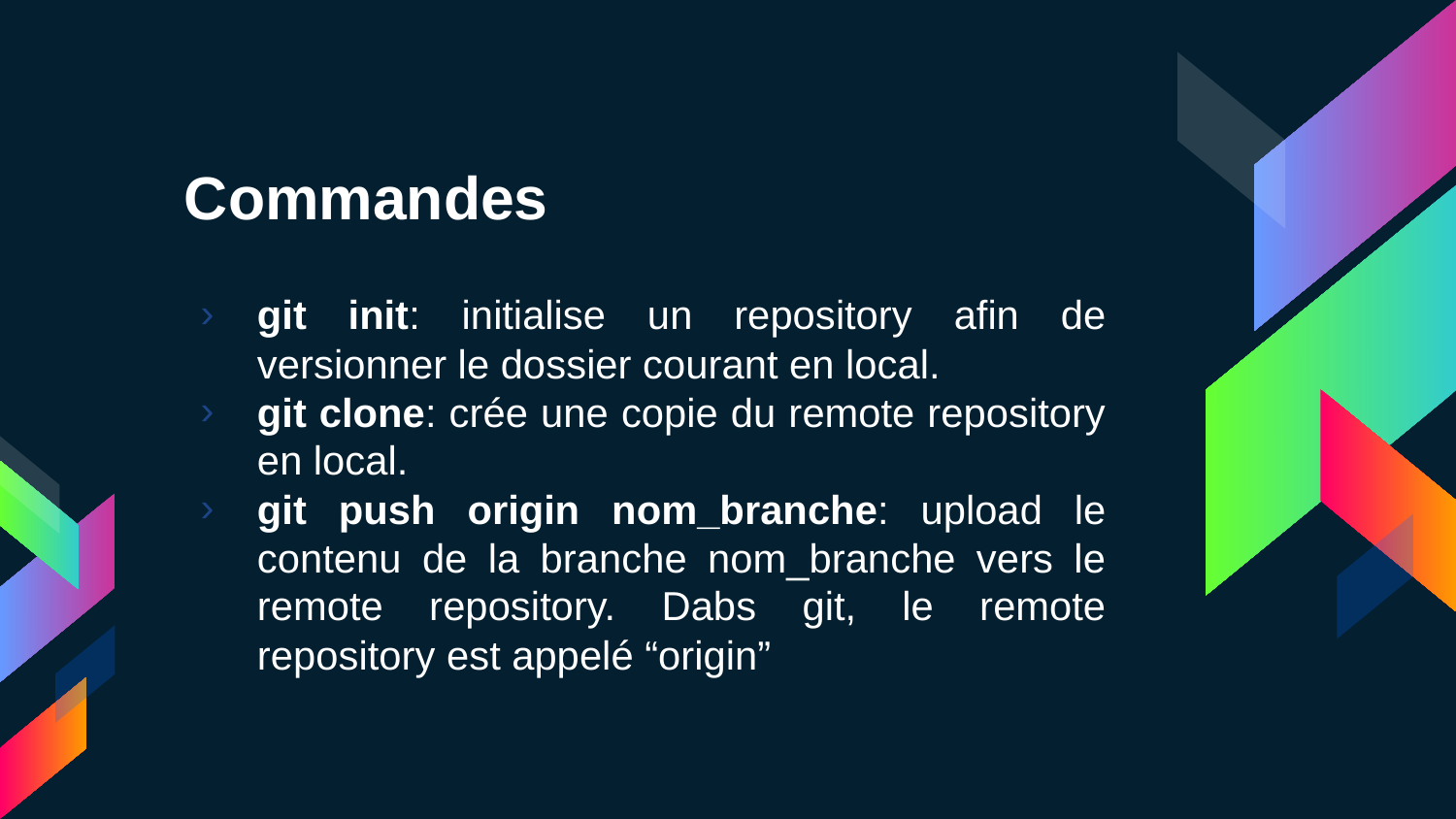

# Commandes
git init: initialise un repository afin de versionner le dossier courant en local.
git clone: crée une copie du remote repository en local.
git push origin nom_branche: upload le contenu de la branche nom_branche vers le remote repository. Dabs git, le remote repository est appelé “origin”